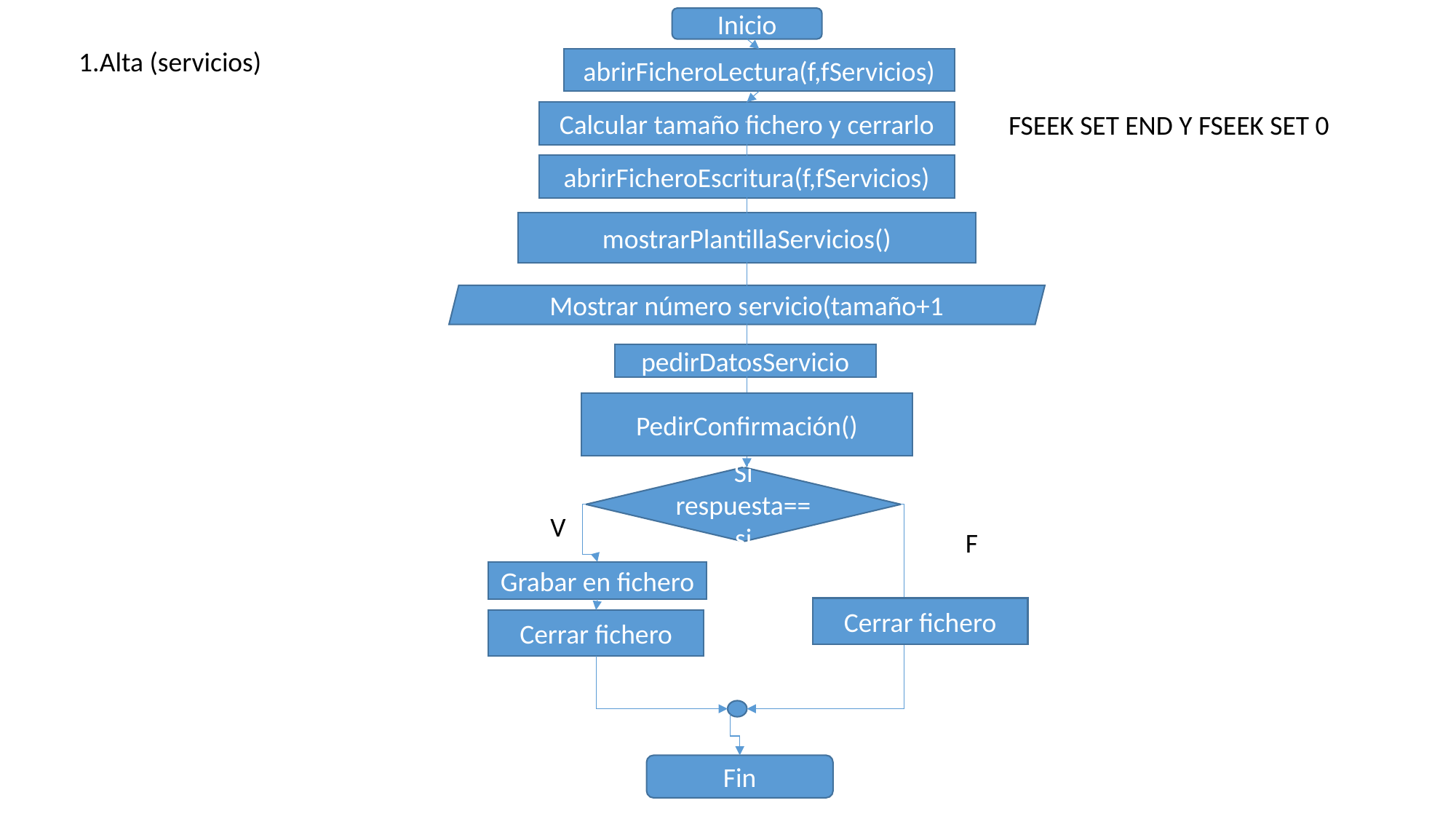

Inicio
1.Alta (servicios)
abrirFicheroLectura(f,fServicios)
Calcular tamaño fichero y cerrarlo
FSEEK SET END Y FSEEK SET 0
abrirFicheroEscritura(f,fServicios)
mostrarPlantillaServicios()
Mostrar número servicio(tamaño+1
pedirDatosServicio
PedirConfirmación()
Si respuesta==si
V
F
Grabar en fichero
Cerrar fichero
Cerrar fichero

Fin